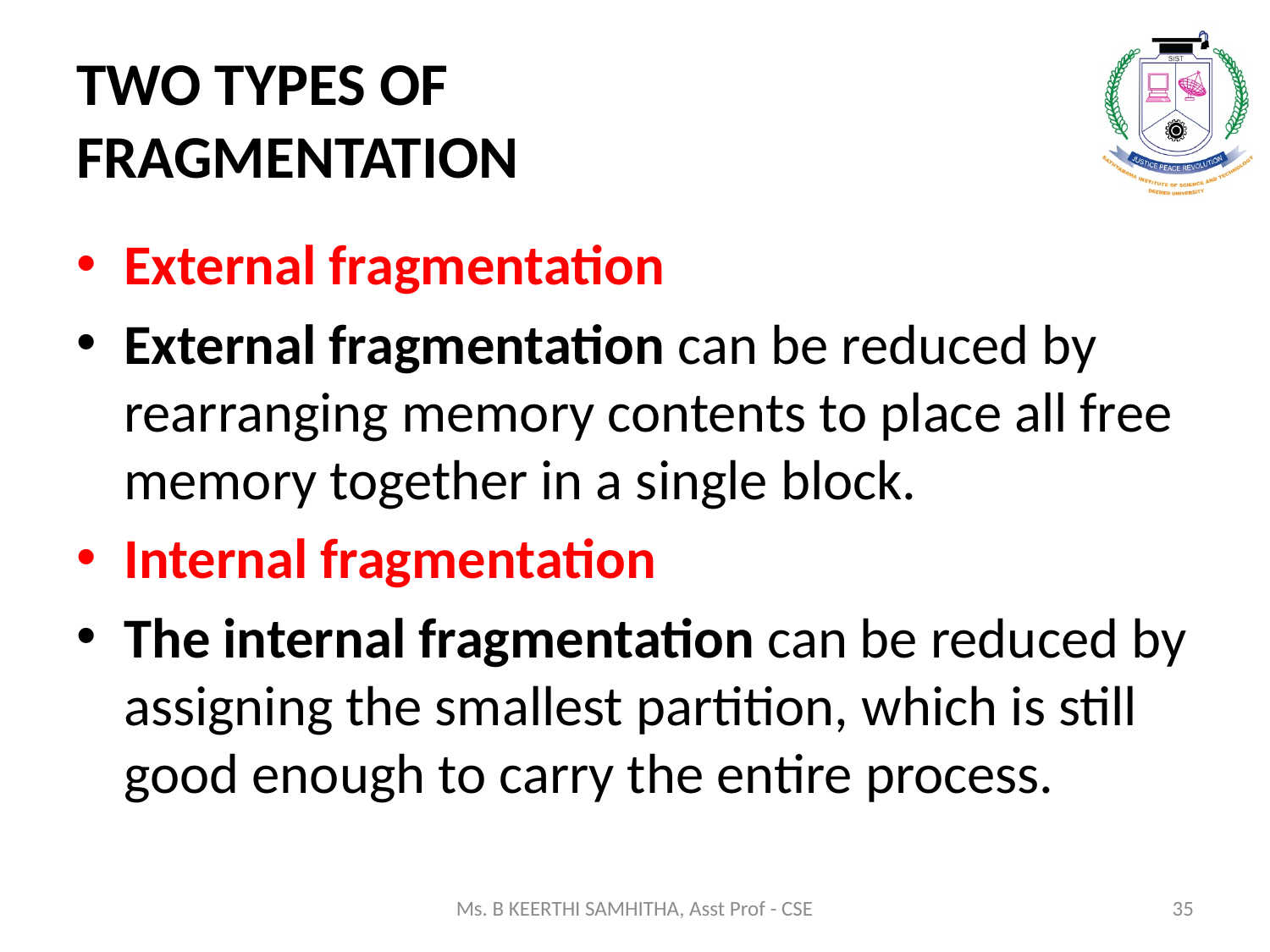

# TWO TYPES OF FRAGMENTATION
External fragmentation
External fragmentation can be reduced by rearranging memory contents to place all free memory together in a single block.
Internal fragmentation
The internal fragmentation can be reduced by assigning the smallest partition, which is still good enough to carry the entire process.

Ms. B KEERTHI SAMHITHA, Asst Prof - CSE
35